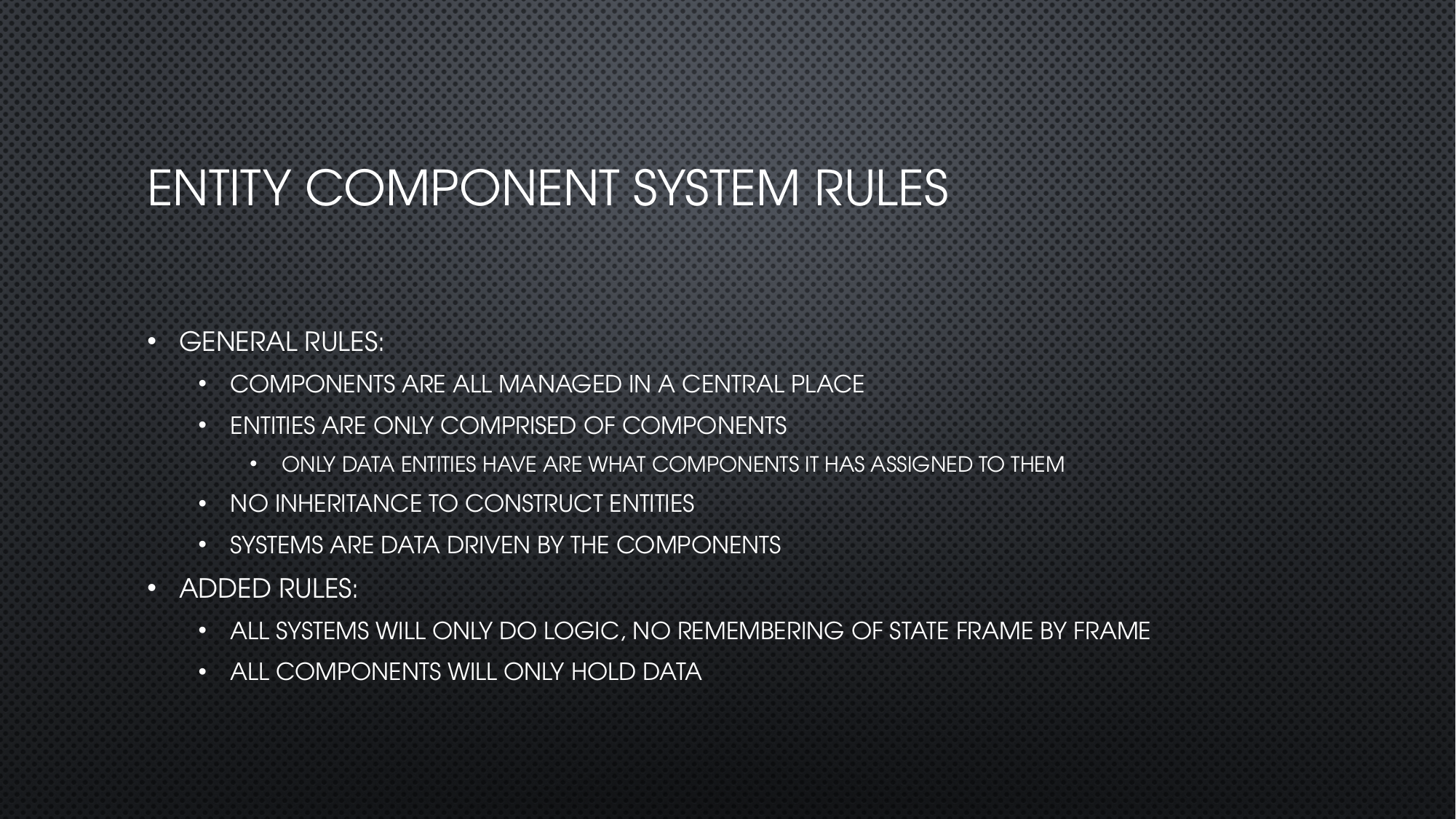

# Entity Component System Rules
General Rules:
Components are all managed in a central place
Entities are only comprised of components
Only data entities have are what components it has assigned to them
No inheritance to construct entities
Systems are data driven by the components
Added Rules:
All systems will only do logic, no remembering of state frame by frame
All components will only hold data